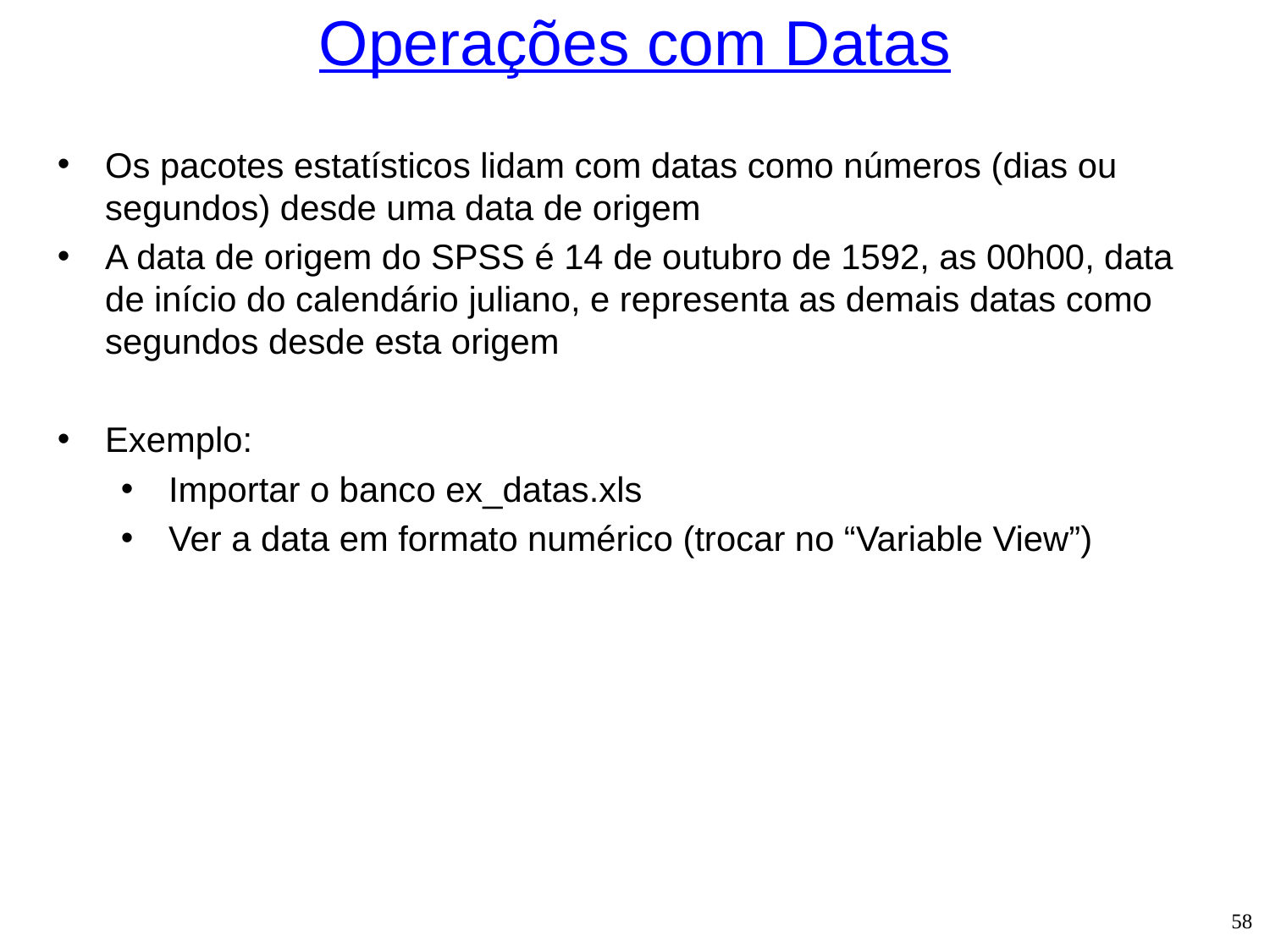

Operações com Datas
Os pacotes estatísticos lidam com datas como números (dias ou segundos) desde uma data de origem
A data de origem do SPSS é 14 de outubro de 1592, as 00h00, data de início do calendário juliano, e representa as demais datas como segundos desde esta origem

Exemplo:
Importar o banco ex_datas.xls
Ver a data em formato numérico (trocar no “Variable View”)

58